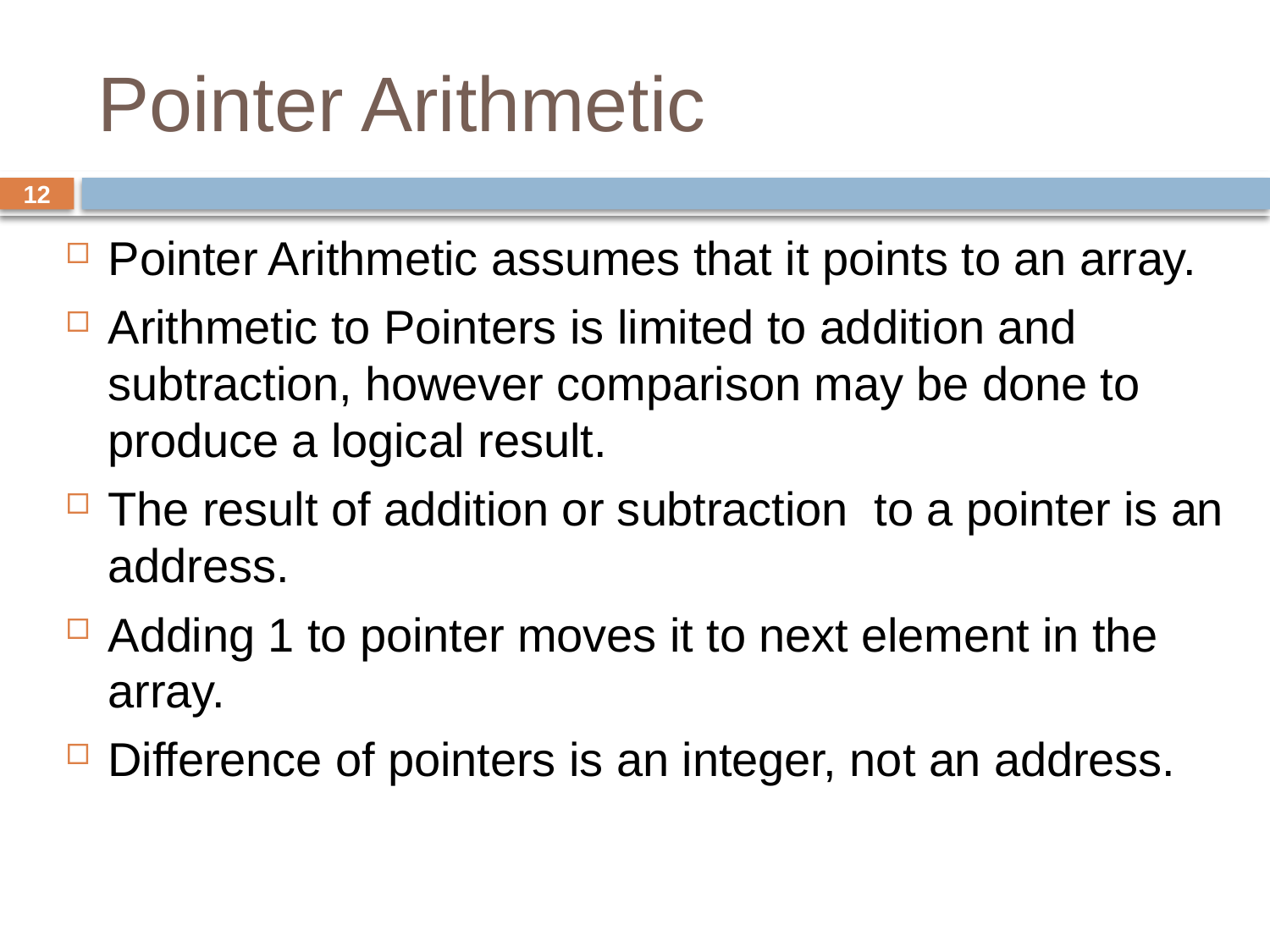

# Pointer Arithmetic
12
Pointer Arithmetic assumes that it points to an array.
Arithmetic to Pointers is limited to addition and subtraction, however comparison may be done to produce a logical result.
The result of addition or subtraction  to a pointer is an address.
Adding 1 to pointer moves it to next element in the array.
Difference of pointers is an integer, not an address.